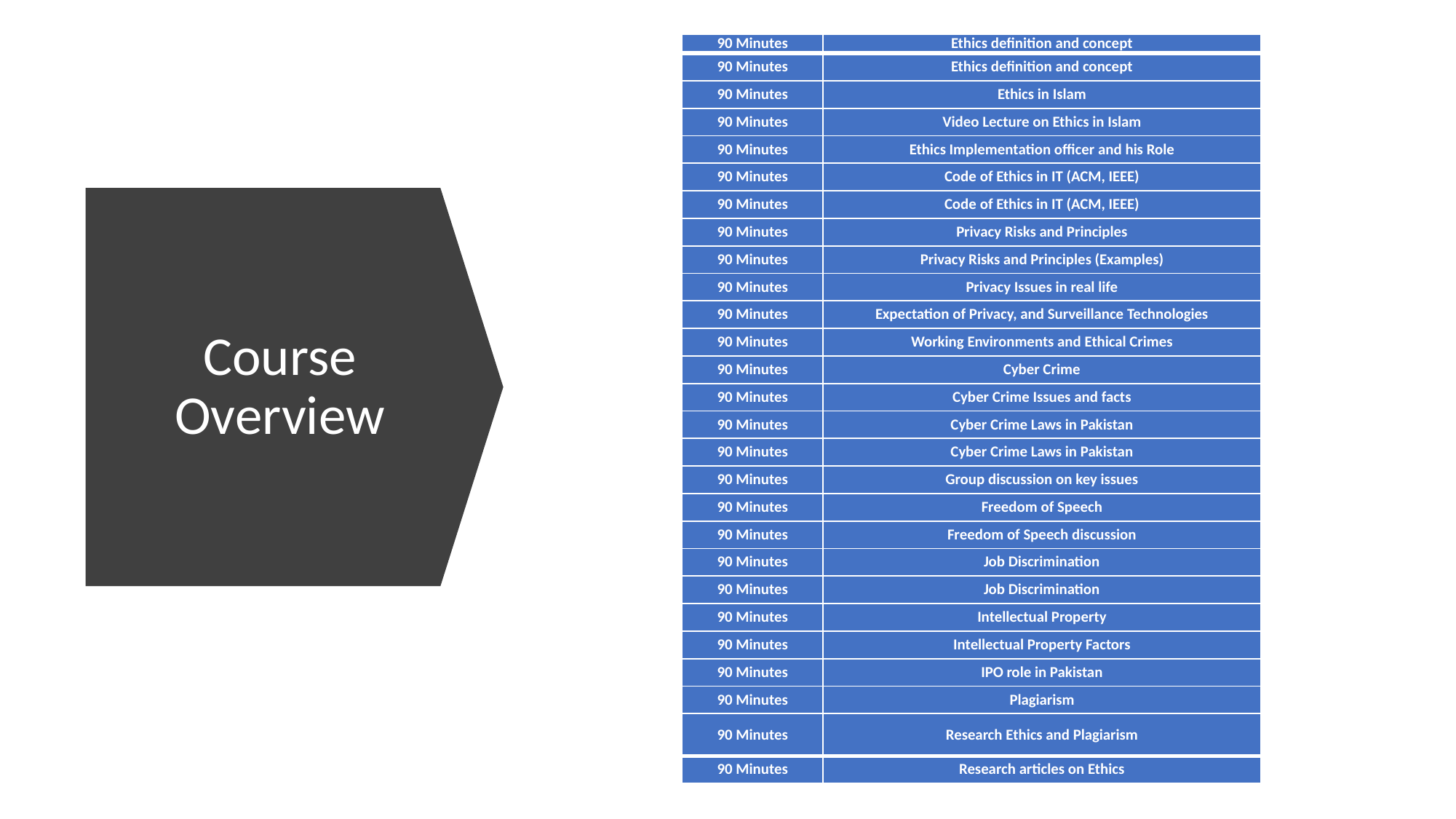

| 90 Minutes | Ethics definition and concept |
| --- | --- |
| 90 Minutes | Ethics definition and concept |
| 90 Minutes | Ethics in Islam |
| 90 Minutes | Video Lecture on Ethics in Islam |
| 90 Minutes | Ethics Implementation officer and his Role |
| 90 Minutes | Code of Ethics in IT (ACM, IEEE) |
| 90 Minutes | Code of Ethics in IT (ACM, IEEE) |
| 90 Minutes | Privacy Risks and Principles |
| 90 Minutes | Privacy Risks and Principles (Examples) |
| 90 Minutes | Privacy Issues in real life |
| 90 Minutes | Expectation of Privacy, and Surveillance Technologies |
| 90 Minutes | Working Environments and Ethical Crimes |
| 90 Minutes | Cyber Crime |
| 90 Minutes | Cyber Crime Issues and facts |
| 90 Minutes | Cyber Crime Laws in Pakistan |
| 90 Minutes | Cyber Crime Laws in Pakistan |
| 90 Minutes | Group discussion on key issues |
| 90 Minutes | Freedom of Speech |
| 90 Minutes | Freedom of Speech discussion |
| 90 Minutes | Job Discrimination |
| 90 Minutes | Job Discrimination |
| 90 Minutes | Intellectual Property |
| 90 Minutes | Intellectual Property Factors |
| 90 Minutes | IPO role in Pakistan |
| 90 Minutes | Plagiarism |
| 90 Minutes | Research Ethics and Plagiarism |
| 90 Minutes | Research articles on Ethics |

# Course Overview